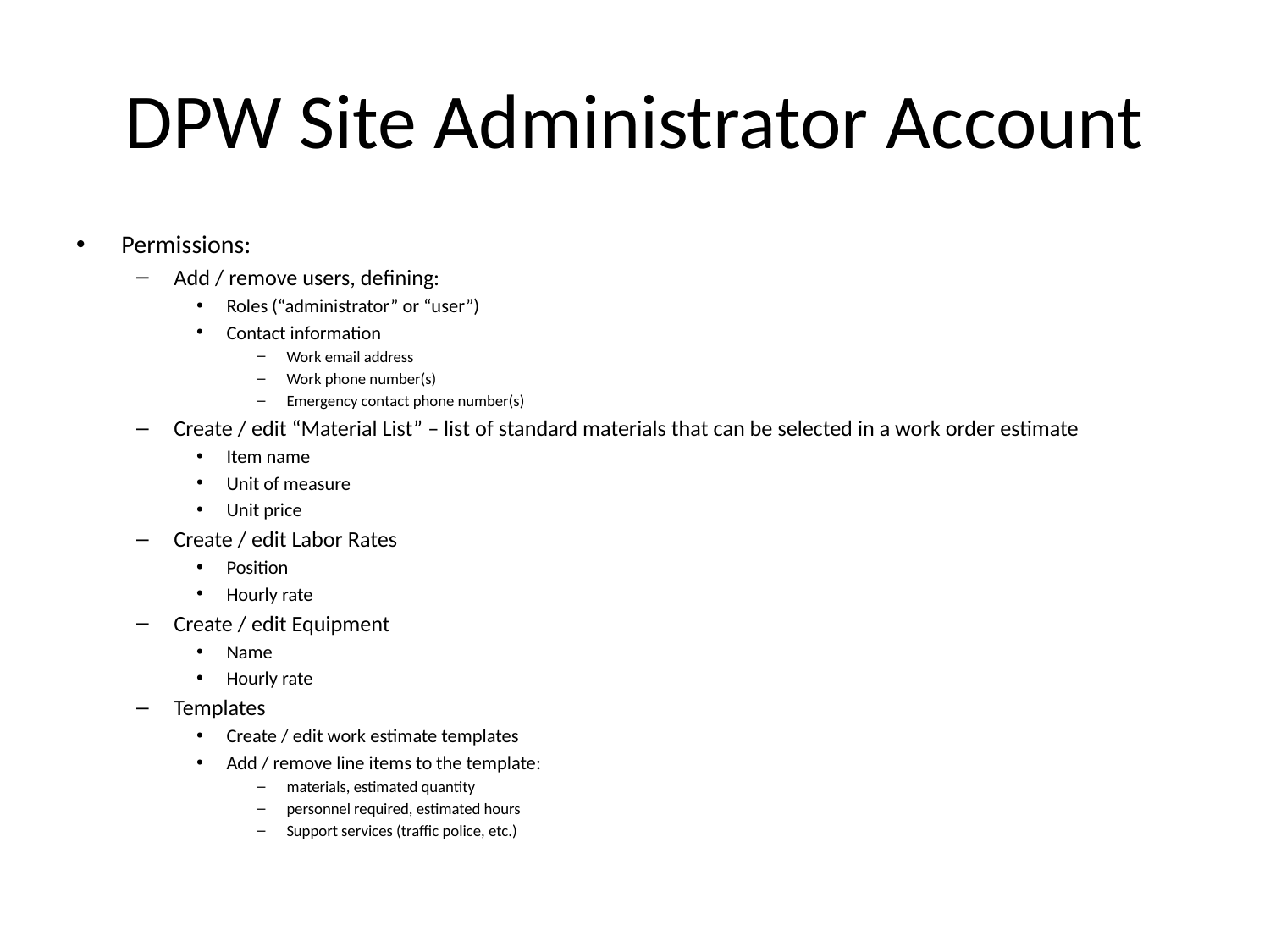

# DPW Site Administrator Account
Permissions:
Add / remove users, defining:
Roles (“administrator” or “user”)
Contact information
Work email address
Work phone number(s)
Emergency contact phone number(s)
Create / edit “Material List” – list of standard materials that can be selected in a work order estimate
Item name
Unit of measure
Unit price
Create / edit Labor Rates
Position
Hourly rate
Create / edit Equipment
Name
Hourly rate
Templates
Create / edit work estimate templates
Add / remove line items to the template:
materials, estimated quantity
personnel required, estimated hours
Support services (traffic police, etc.)